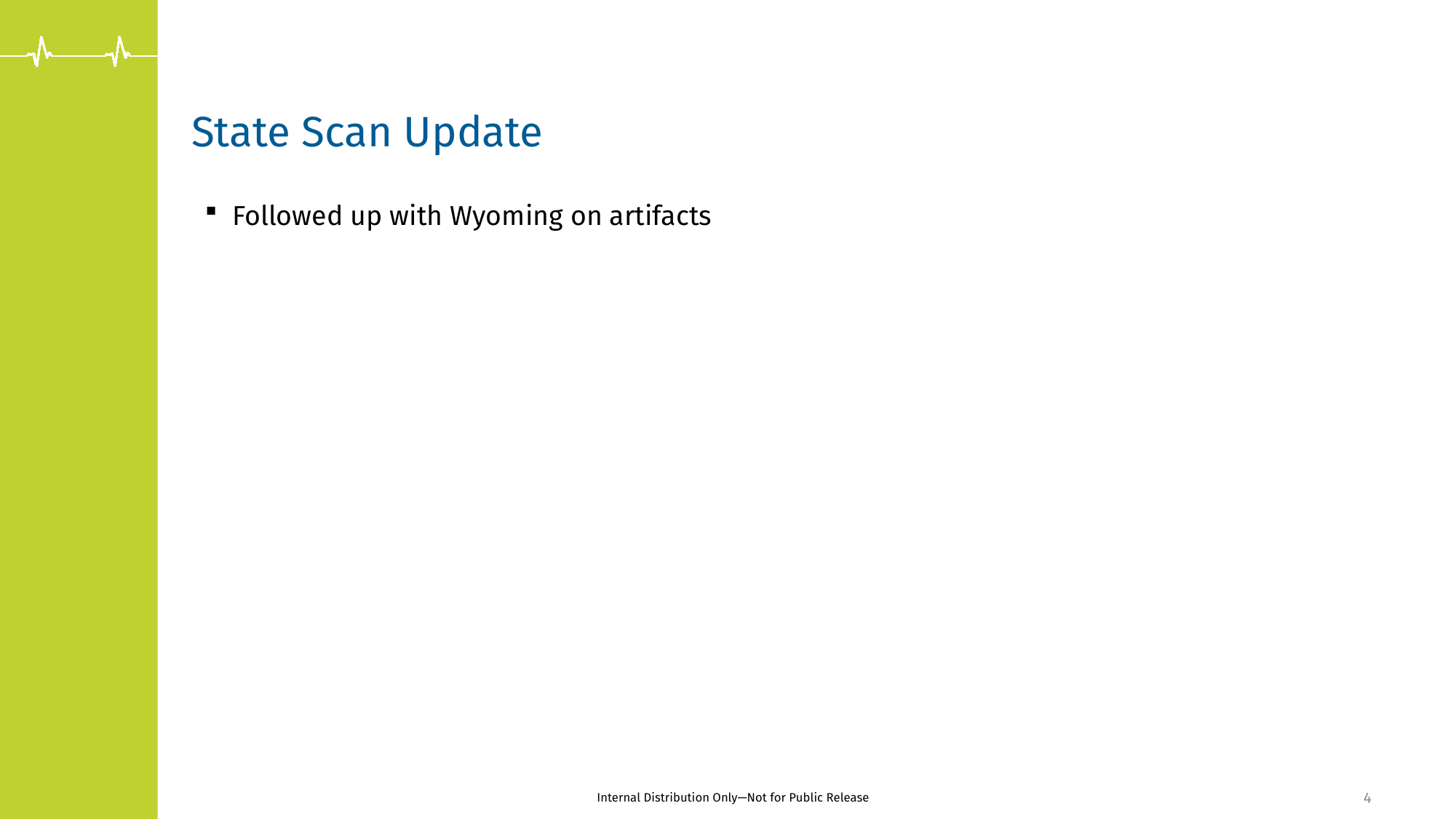

# State Scan Update
Followed up with Wyoming on artifacts
4